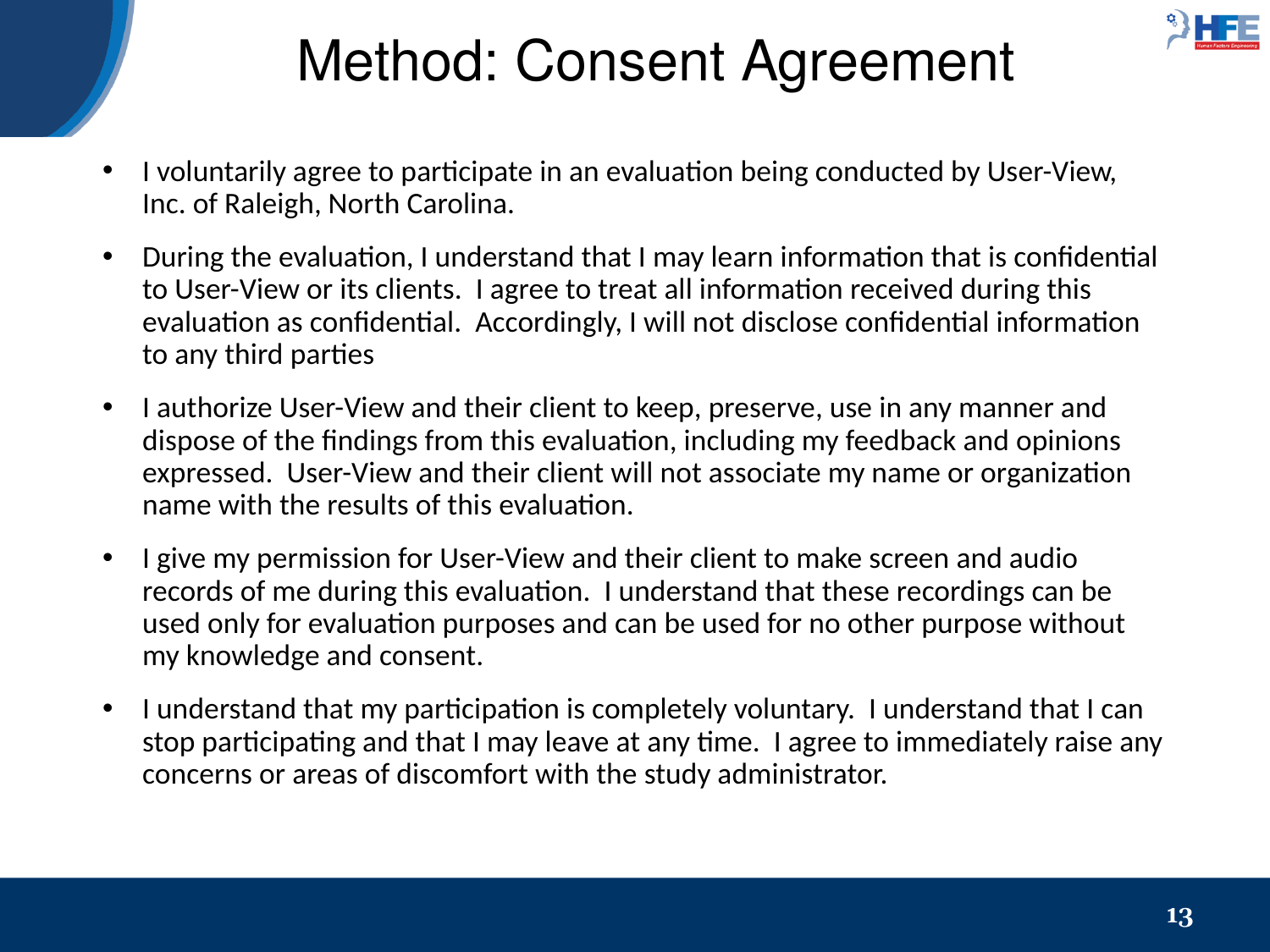

# Method: Consent Agreement
I voluntarily agree to participate in an evaluation being conducted by User-View, Inc. of Raleigh, North Carolina.
During the evaluation, I understand that I may learn information that is confidential to User-View or its clients.  I agree to treat all information received during this evaluation as confidential.  Accordingly, I will not disclose confidential information to any third parties
I authorize User-View and their client to keep, preserve, use in any manner and dispose of the findings from this evaluation, including my feedback and opinions expressed.  User-View and their client will not associate my name or organization name with the results of this evaluation.
I give my permission for User-View and their client to make screen and audio records of me during this evaluation.  I understand that these recordings can be used only for evaluation purposes and can be used for no other purpose without my knowledge and consent.
I understand that my participation is completely voluntary.  I understand that I can stop participating and that I may leave at any time.  I agree to immediately raise any concerns or areas of discomfort with the study administrator.
13